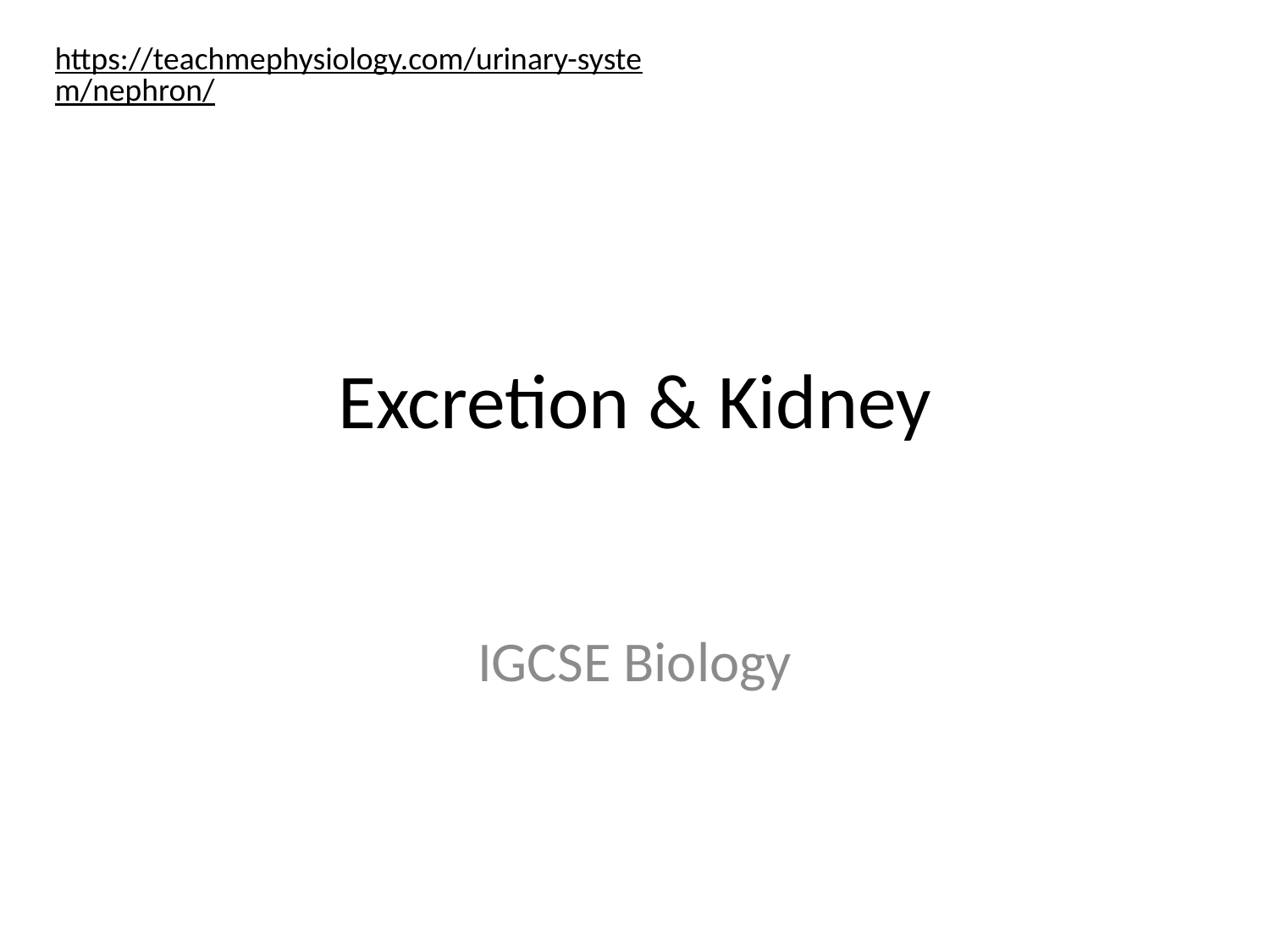

https://teachmephysiology.com/urinary-system/nephron/
# Excretion & Kidney

IGCSE Biology